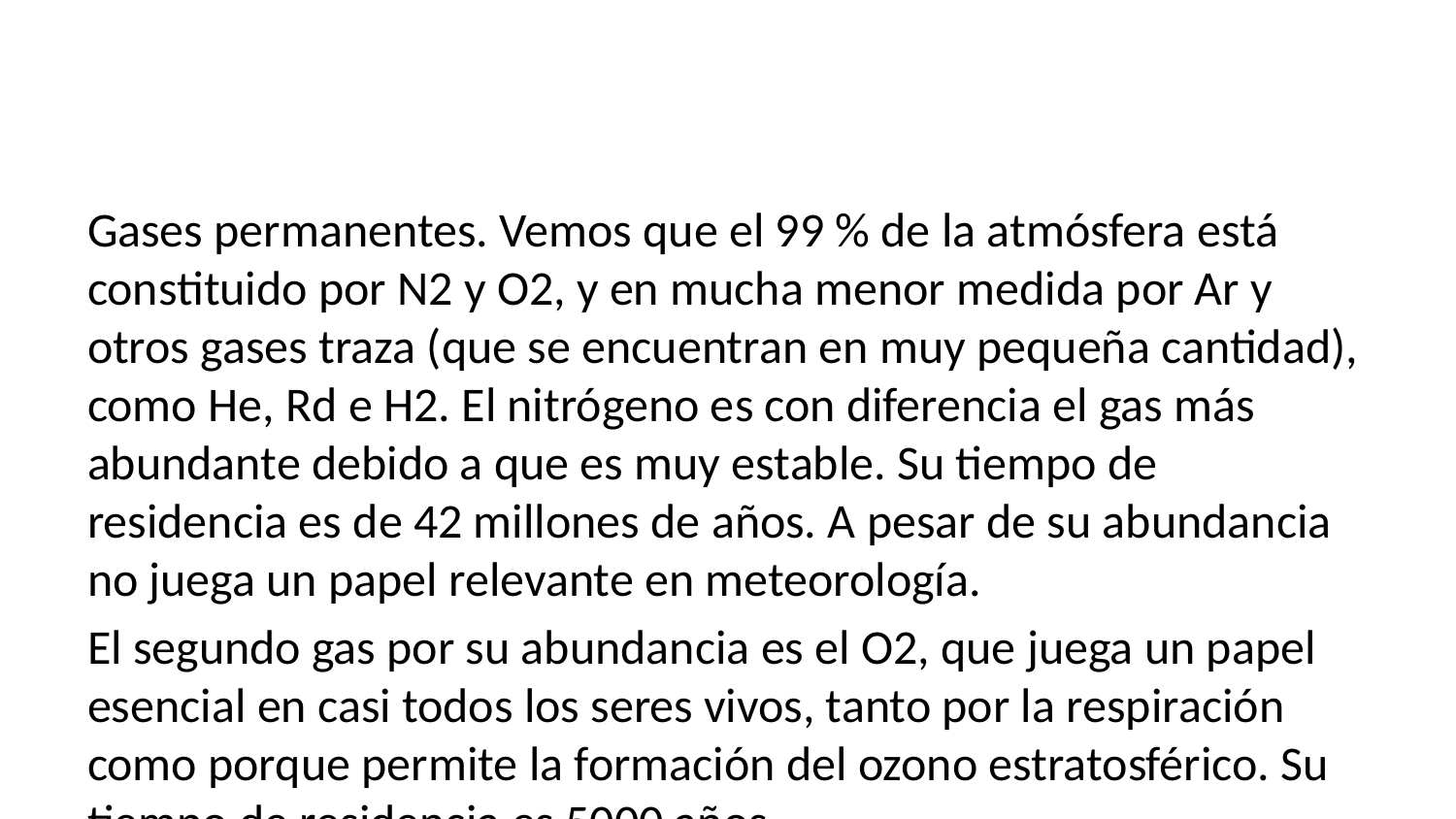

Gases permanentes. Vemos que el 99 % de la atmósfera está constituido por N2 y O2, y en mucha menor medida por Ar y otros gases traza (que se encuentran en muy pequeña cantidad), como He, Rd e H2. El nitrógeno es con diferencia el gas más abundante debido a que es muy estable. Su tiempo de residencia es de 42 millones de años. A pesar de su abundancia no juega un papel relevante en meteorología.
El segundo gas por su abundancia es el O2, que juega un papel esencial en casi todos los seres vivos, tanto por la respiración como porque permite la formación del ozono estratosférico. Su tiempo de residencia es 5000 años.
La proporción del argón, que es el más abundante de los gases nobles presentes en la atmósfera, es inferior al 1 %. Debido a la bajísima tasa de generación y eliminación natural del Ar su tiempo de residencia en la atmósfera es muy largo.
Gases variables. Estos gases representan una parte pequeña de la atmósfera. Los tres más importantes se muestran en la parte inferior del cuadro 1.1. A pesar de su poca concentración son esenciales en los procesos meteorológicos.
El vapor de agua. El agua está presente en la atmósfera principalmente en forma de vapor, pero también se encuentra en estado líquido y sólido formando nubes y nieblas. El contenido de vapor de agua varía entre el 0,1 % en desiertos y regiones polares hasta el 4 % en los trópicos. La distribución del vapor de agua es poco uniforme, tanto en superficie como en altitud. El vapor de agua juega un papel muy importante en la atmósfera, tanto por las precipitaciones como porque su transporte constituye la mayor parte del flujo de calor en la circulación atmosférica. Es también un potente gas de efecto invernadero.
El agua en la atmósfera se genera por evaporación y se elimina por condensación y posterior precipitación, con una tasa tal que el tiempo de residencia estimado es de 10 días.
Dióxido de carbono. Se emite a la atmósfera en las erupciones volcánicas, por la vegetación y la respiración animal y por la combustión tanto de origen natural como antropogénico con la quema de combustibles fósiles. Se elimina fundamentalmente a través de la fotosíntesis, pero a una tasa que no compensa el incremento que se ha producido en la emisión. Esto explica que desde mediados del siglo XX se esté produciendo un incremento continuo de la concentración de CO2 en la atmósfera, de cuyas consecuencias en el clima se tratará en el capítulo 10. El tiempo de residencia del CO2 es aproximadamente de 150 años.
Hay otros gases como CH4, N2O y O3, que están presentes en una proporción comparativamente muy pequeña, pero que juegan un papel muy importante en el clima por su efecto en el balance radiativo. Mencionamos el ozono y su presencia en la estratosfera donde filtra la radiación UV letal para la vida, y también como gas contaminante al nivel de la superficie en zonas industrializadas y en las grandes ciudades.
Aerosol atmosférico. Además de los gases, forma parte de la atmósfera el llamado aerosol atmosférico. Está formado por partículas en suspensión, principalmente sales, polvo y cenizas, de origen tanto natural como antropogénico. Su tamaño varía entre 0,1 μm y 1 μm3 y su concentración en el aire, que es del orden de 10 000 partículas por centímetro cúbico, se mantiene debido al continuo movimiento atmosférico. El aerosol tiene importancia en la formación de las nubes y también porque modifica la transparencia de la atmósfera con efectos en el balance energético. Se elimina de la atmósfera al ser arrastrado por las precipitaciones y su tiempo de permanencia es del orden de días a semanas según su tamaño.